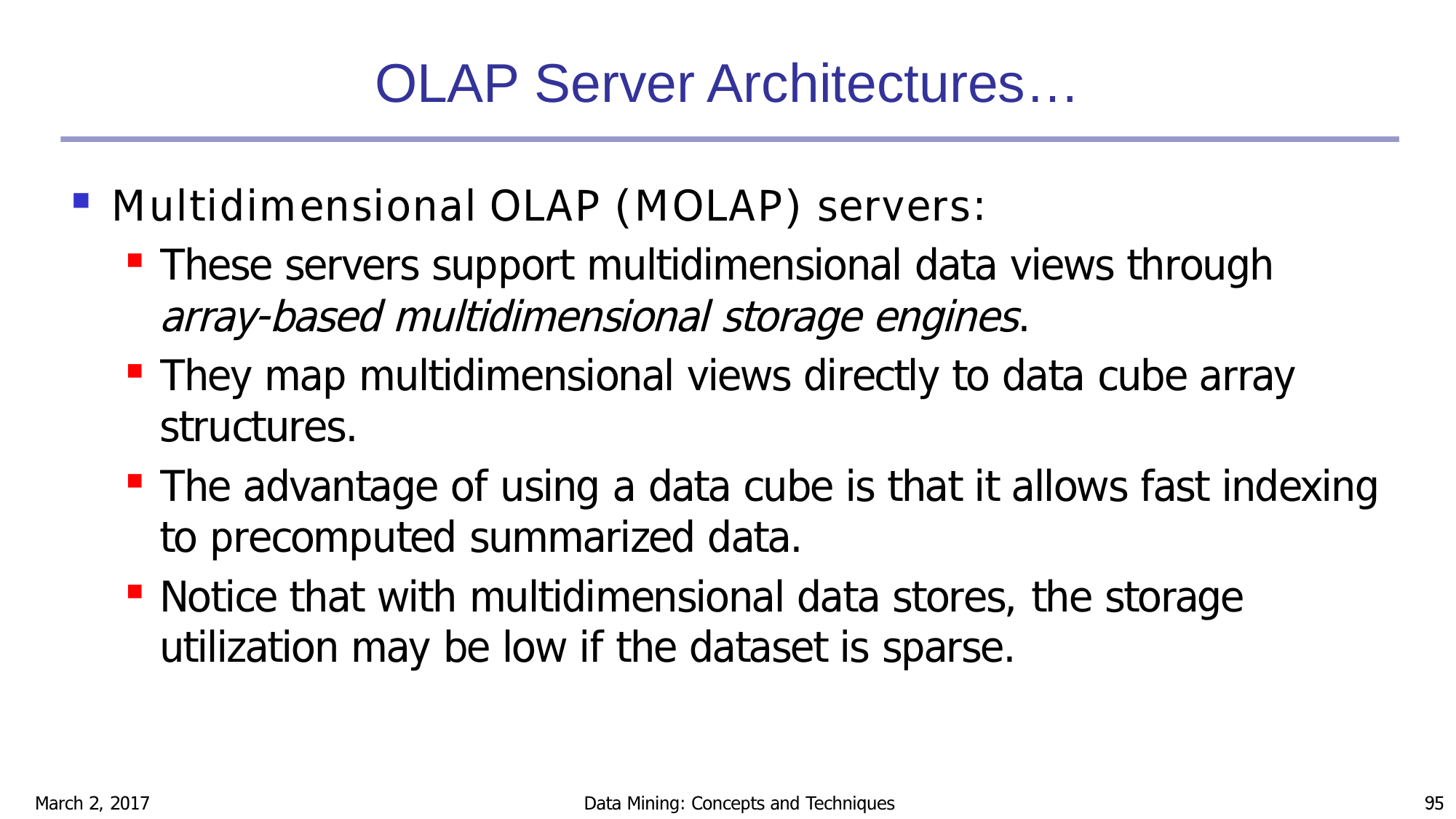

# OLAP Server Architectures…
Multidimensional OLAP (MOLAP) servers:
These servers support multidimensional data views through array-based multidimensional storage engines.
They map multidimensional views directly to data cube array structures.
The advantage of using a data cube is that it allows fast indexing to precomputed summarized data.
Notice that with multidimensional data stores, the storage utilization may be low if the dataset is sparse.
March 2, 2017
Data Mining: Concepts and Techniques
95